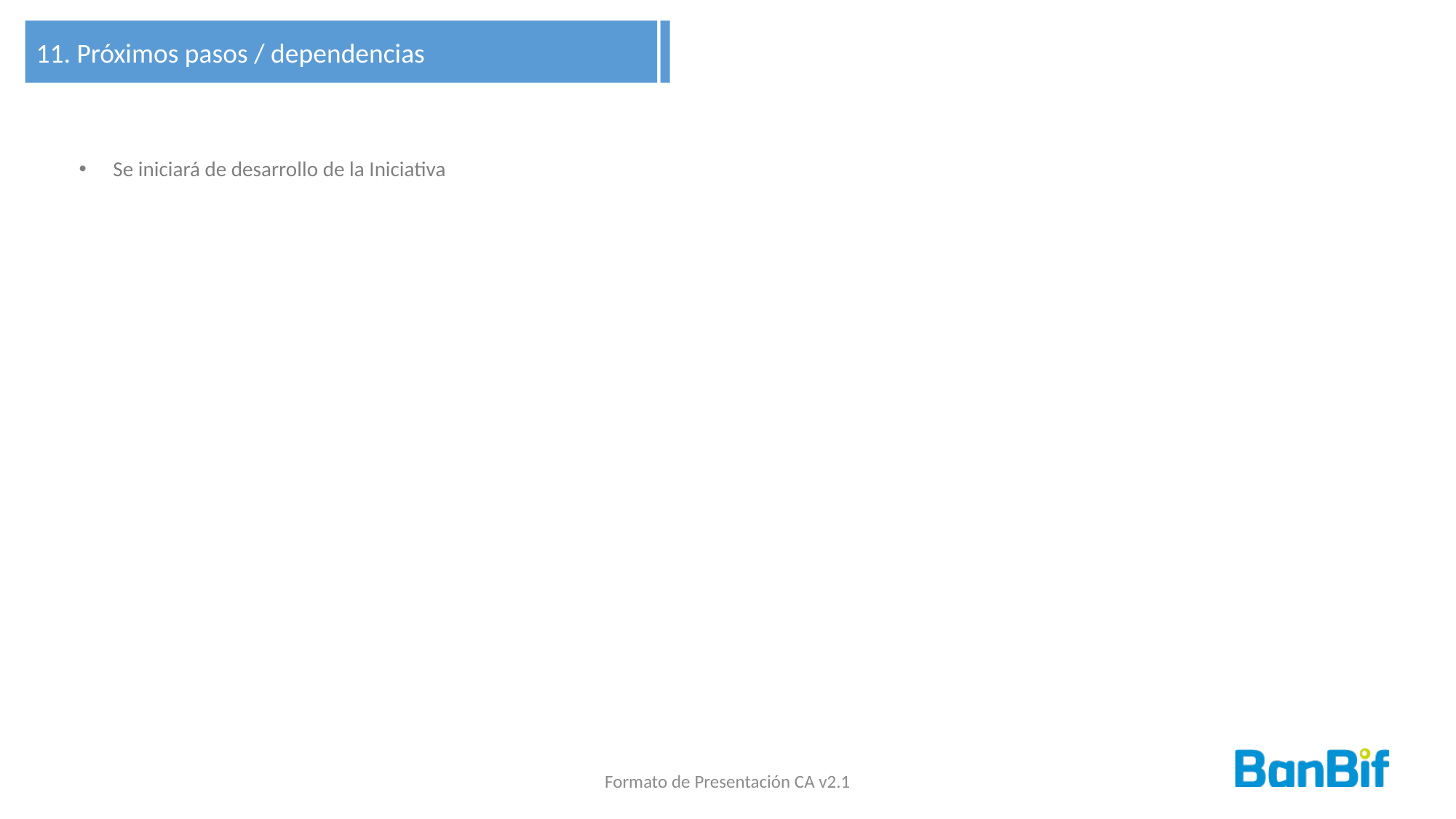

11. Próximos pasos / dependencias
Se iniciará de desarrollo de la Iniciativa

Formato de Presentación CA v2.1